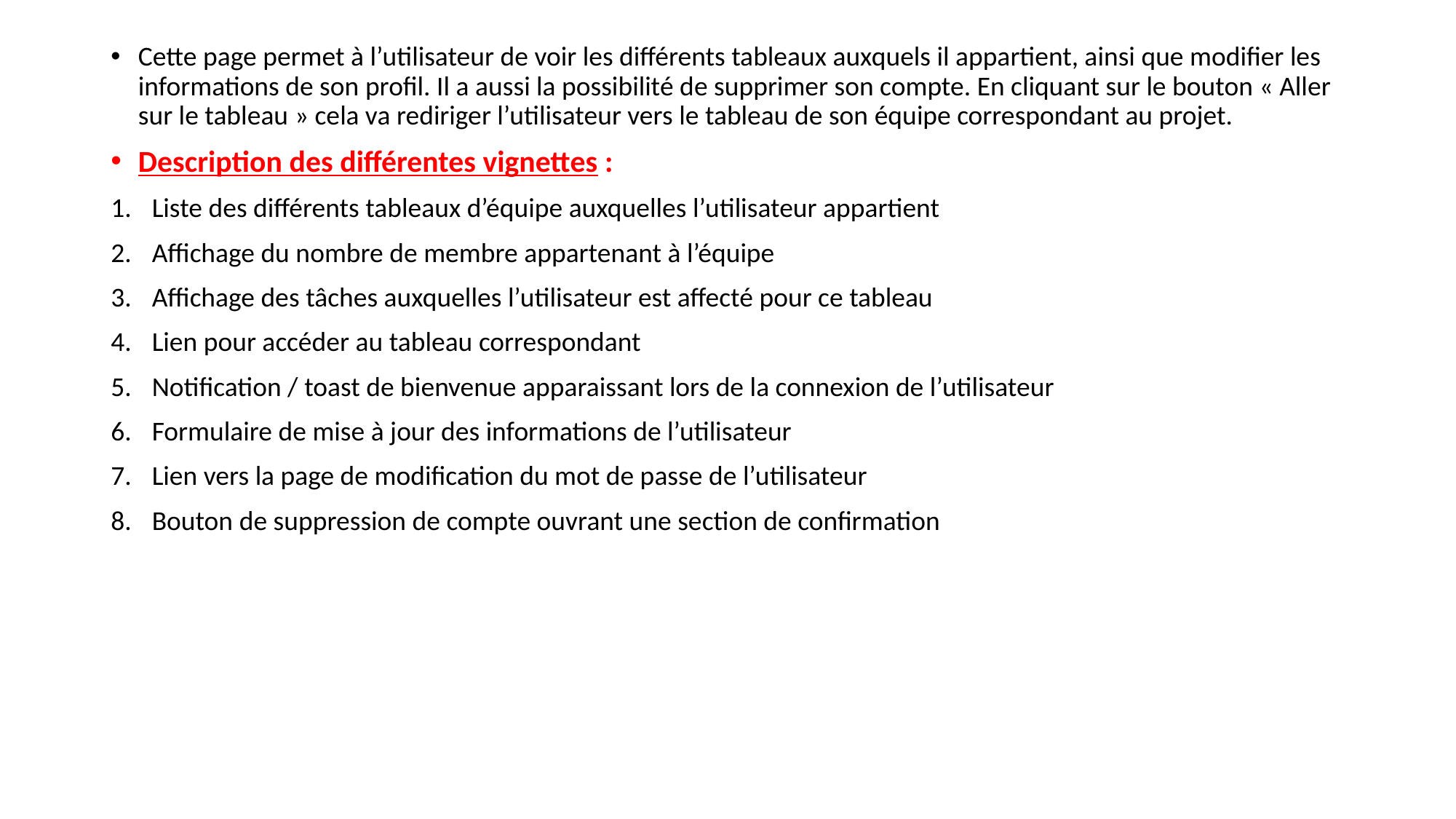

Cette page permet à l’utilisateur de voir les différents tableaux auxquels il appartient, ainsi que modifier les informations de son profil. Il a aussi la possibilité de supprimer son compte. En cliquant sur le bouton « Aller sur le tableau » cela va rediriger l’utilisateur vers le tableau de son équipe correspondant au projet.
Description des différentes vignettes :
Liste des différents tableaux d’équipe auxquelles l’utilisateur appartient
Affichage du nombre de membre appartenant à l’équipe
Affichage des tâches auxquelles l’utilisateur est affecté pour ce tableau
Lien pour accéder au tableau correspondant
Notification / toast de bienvenue apparaissant lors de la connexion de l’utilisateur
Formulaire de mise à jour des informations de l’utilisateur
Lien vers la page de modification du mot de passe de l’utilisateur
Bouton de suppression de compte ouvrant une section de confirmation